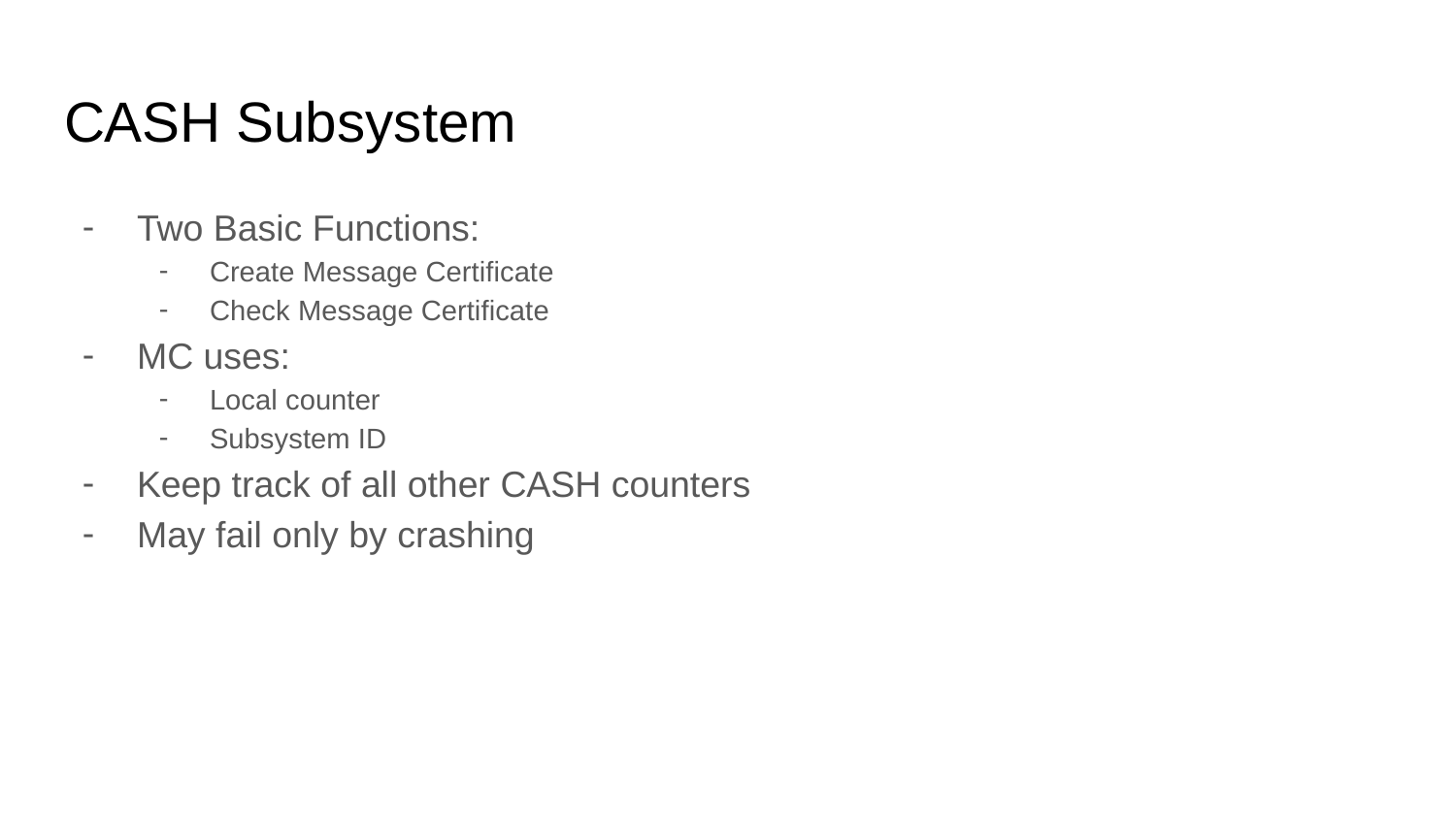

# CASH Subsystem
Two Basic Functions:
Create Message Certificate
Check Message Certificate
MC uses:
Local counter
Subsystem ID
Keep track of all other CASH counters
May fail only by crashing